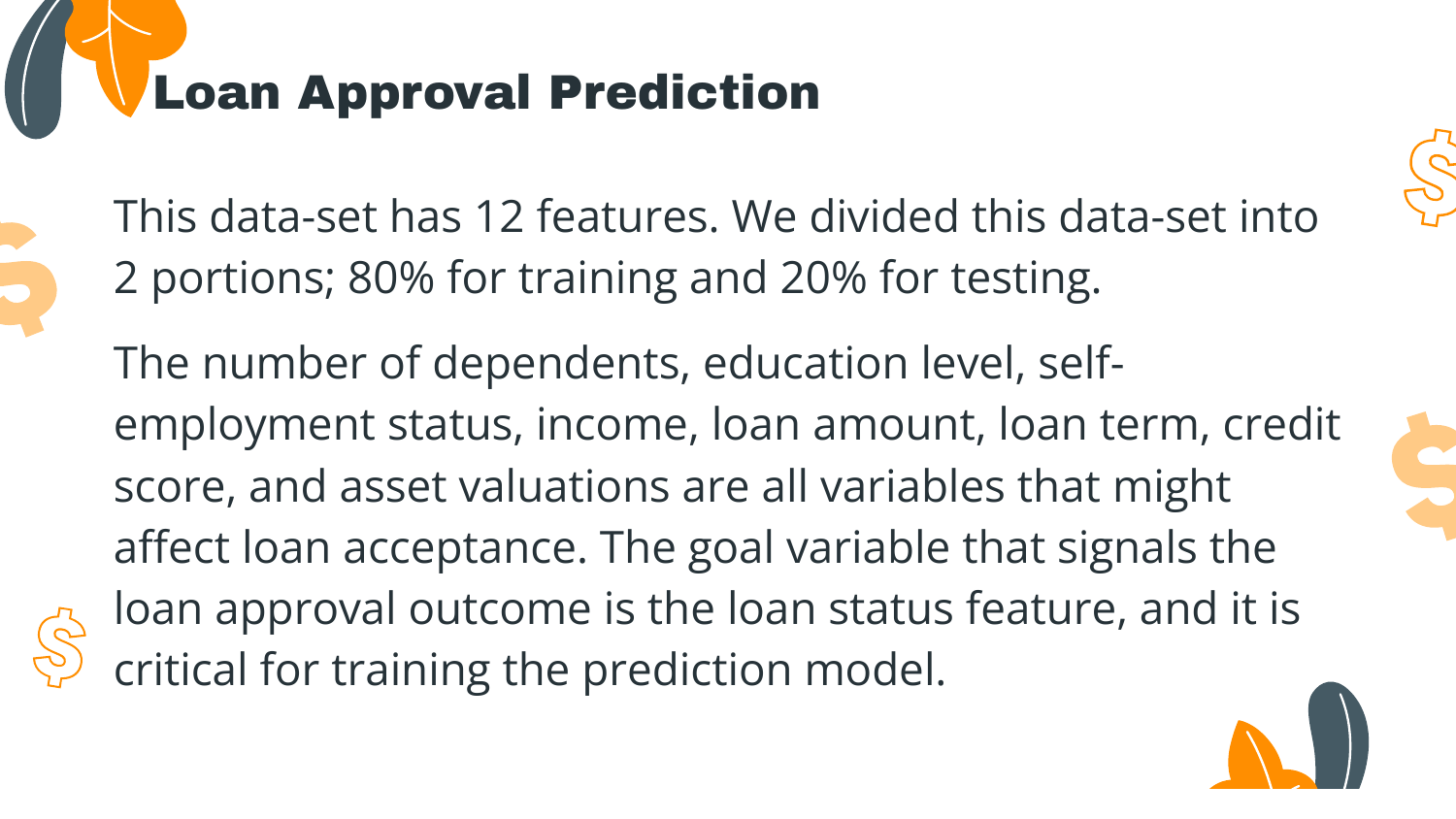

# Loan Approval Prediction
This data-set has 12 features. We divided this data-set into 2 portions; 80% for training and 20% for testing.
The number of dependents, education level, self-employment status, income, loan amount, loan term, credit score, and asset valuations are all variables that might affect loan acceptance. The goal variable that signals the loan approval outcome is the loan status feature, and it is critical for training the prediction model.